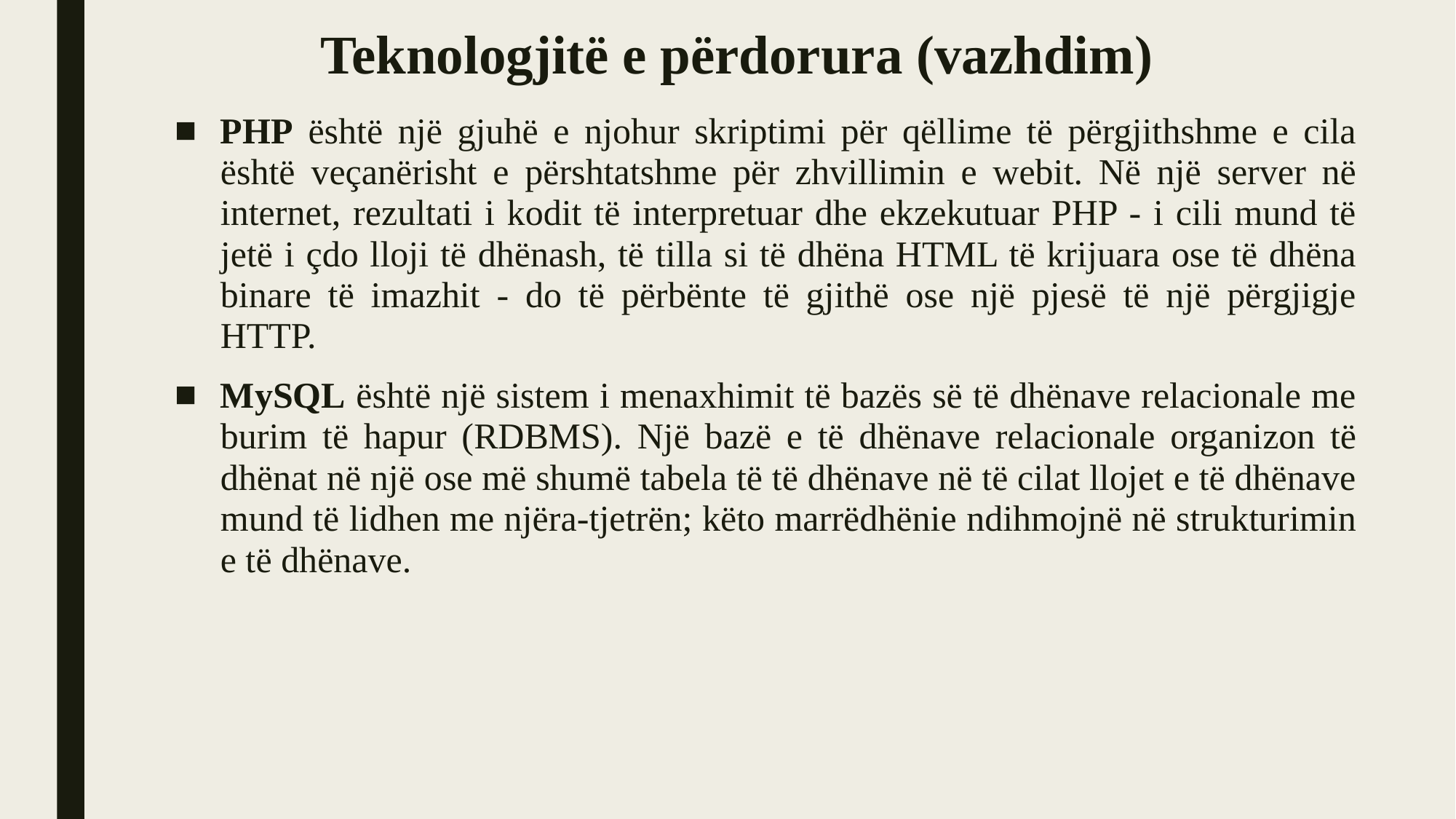

# Teknologjitë e përdorura (vazhdim)
PHP është një gjuhë e njohur skriptimi për qëllime të përgjithshme e cila është veçanërisht e përshtatshme për zhvillimin e webit. Në një server në internet, rezultati i kodit të interpretuar dhe ekzekutuar PHP - i cili mund të jetë i çdo lloji të dhënash, të tilla si të dhëna HTML të krijuara ose të dhëna binare të imazhit - do të përbënte të gjithë ose një pjesë të një përgjigje HTTP.
MySQL është një sistem i menaxhimit të bazës së të dhënave relacionale me burim të hapur (RDBMS). Një bazë e të dhënave relacionale organizon të dhënat në një ose më shumë tabela të të dhënave në të cilat llojet e të dhënave mund të lidhen me njëra-tjetrën; këto marrëdhënie ndihmojnë në strukturimin e të dhënave.